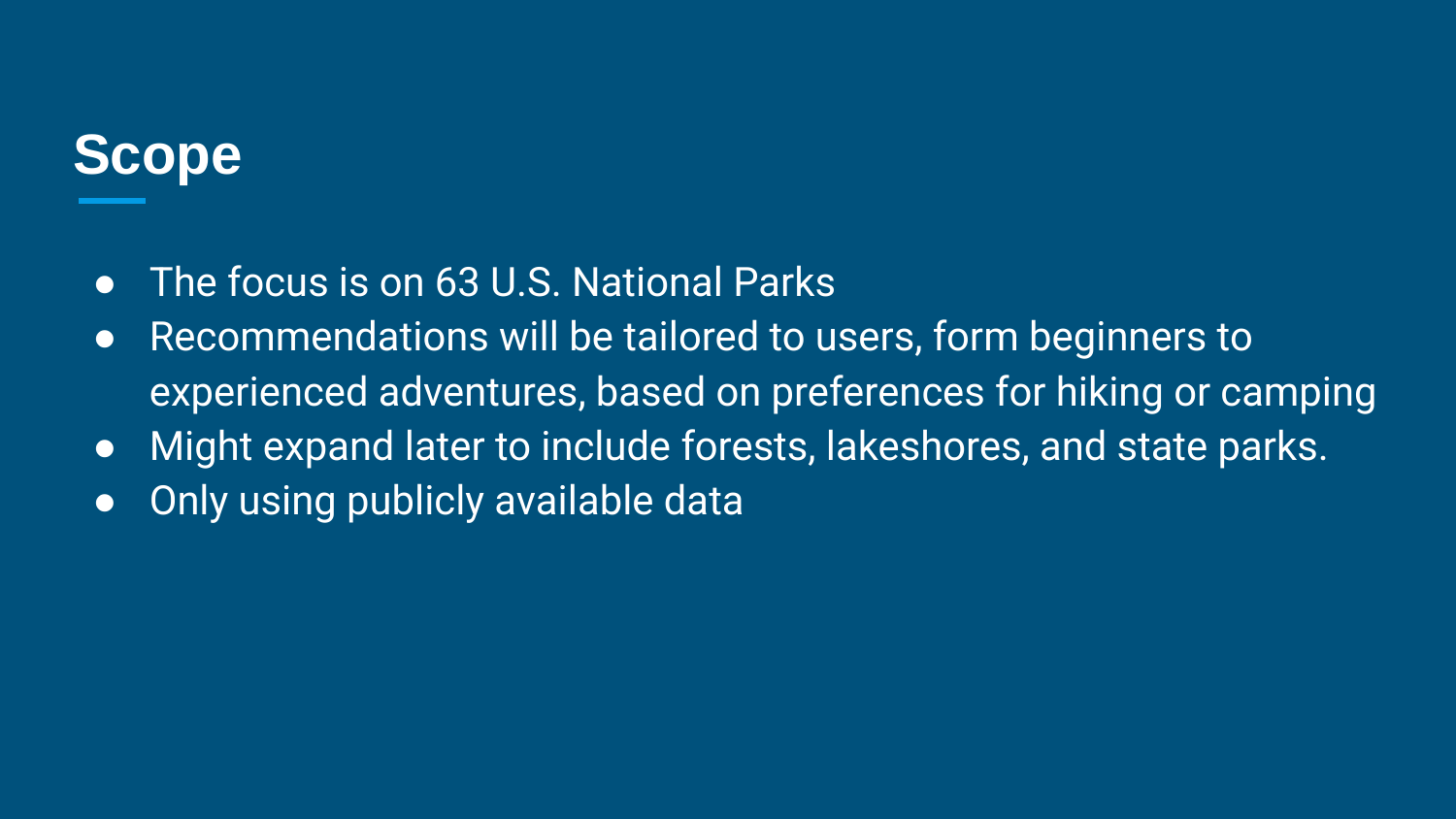

# Scope
The focus is on 63 U.S. National Parks
Recommendations will be tailored to users, form beginners to experienced adventures, based on preferences for hiking or camping
Might expand later to include forests, lakeshores, and state parks.
Only using publicly available data